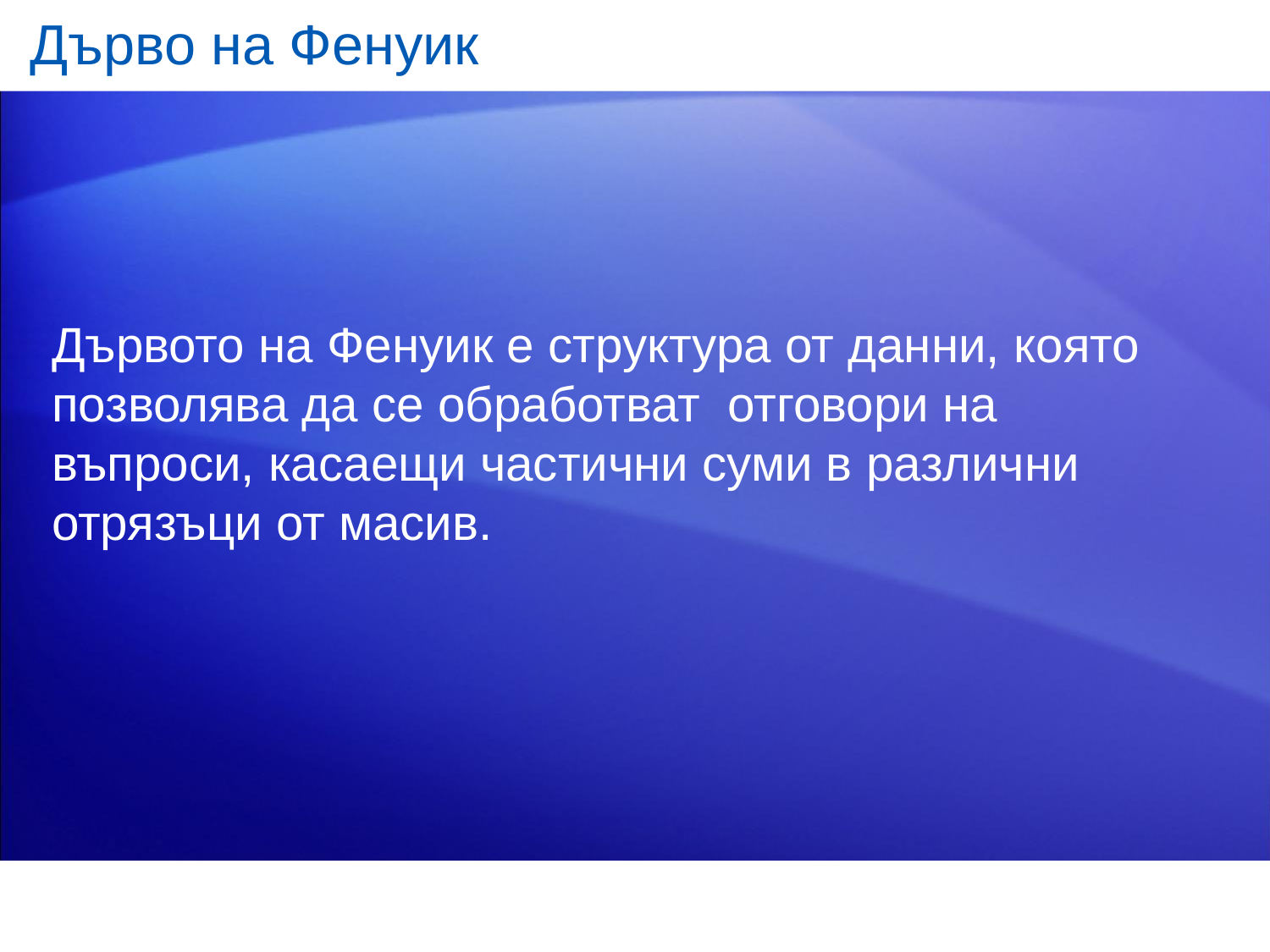

# Дърво на Фенуик
Дървото на Фенуик е структура от данни, която позволява да се обработват  отговори на въпроси, касаещи частични суми в различни отрязъци от масив.